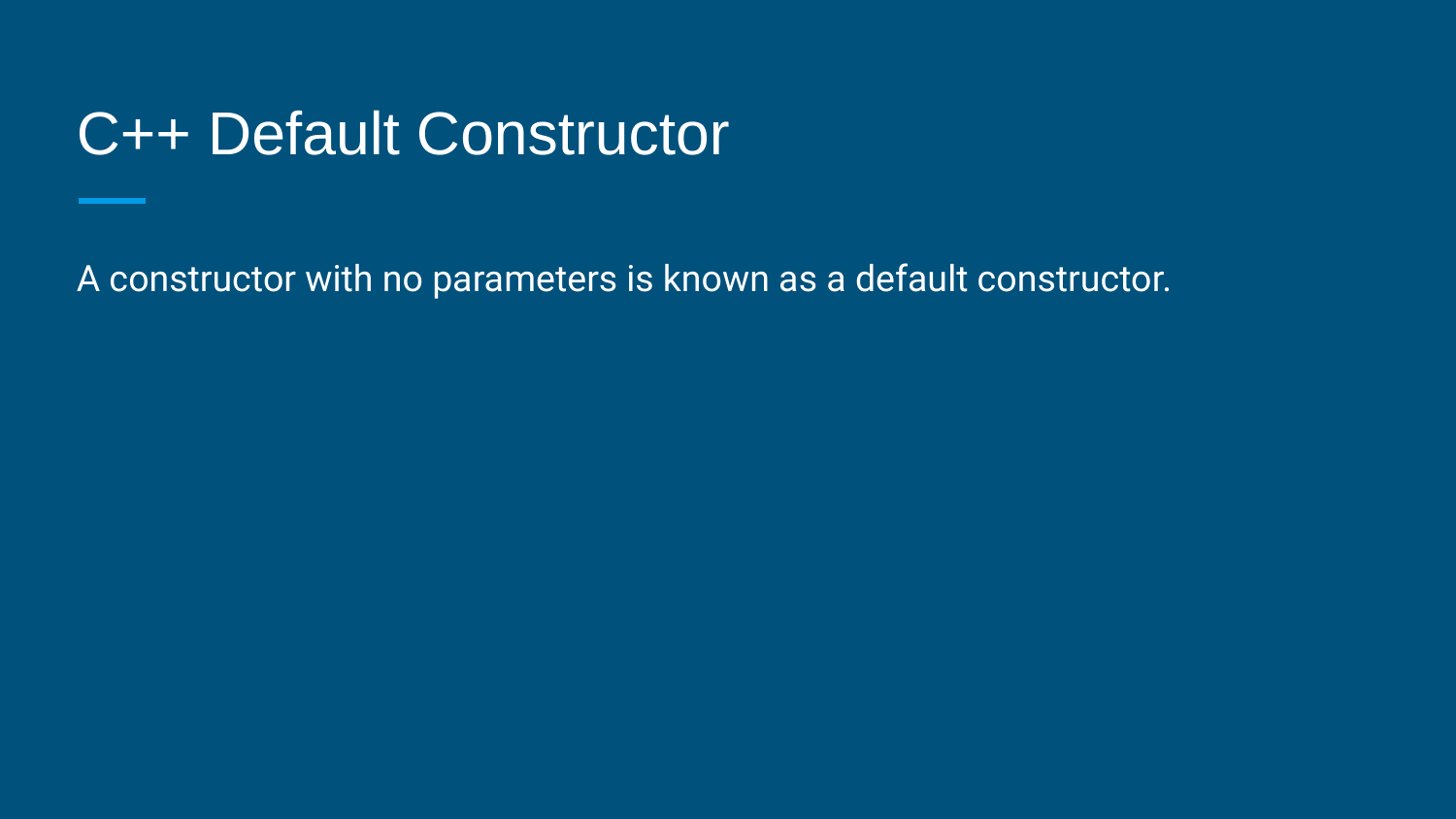

# C++ Default Constructor
A constructor with no parameters is known as a default constructor.